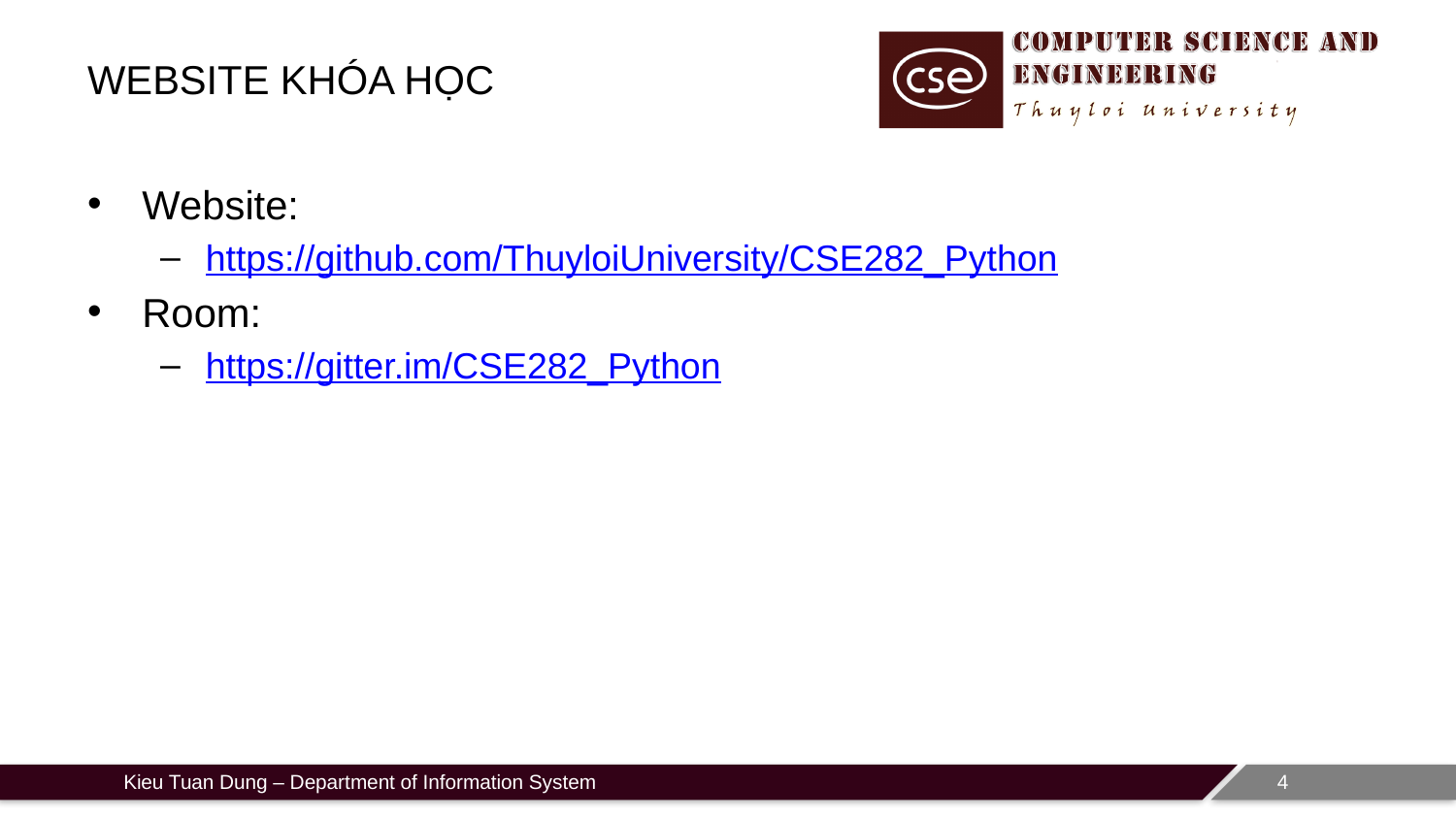

# WEBSITE KHÓA HỌC
Website:
https://github.com/ThuyloiUniversity/CSE282_Python
Room:
https://gitter.im/CSE282_Python